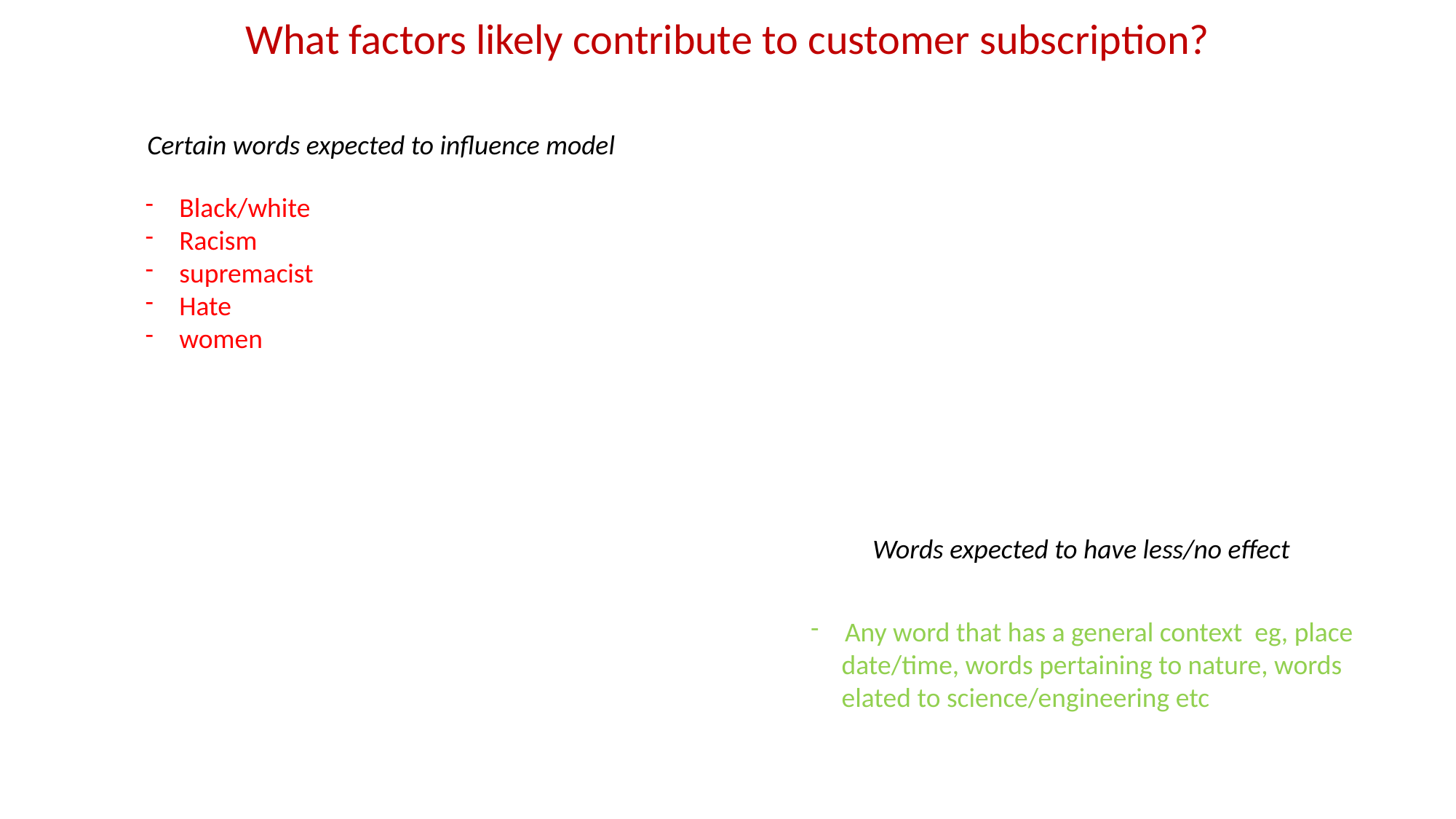

What factors likely contribute to customer subscription?
Certain words expected to influence model
Black/white
Racism
supremacist
Hate
women
Words expected to have less/no effect
Any word that has a general context  eg, place
     date/time, words pertaining to nature, words
     elated to science/engineering etc